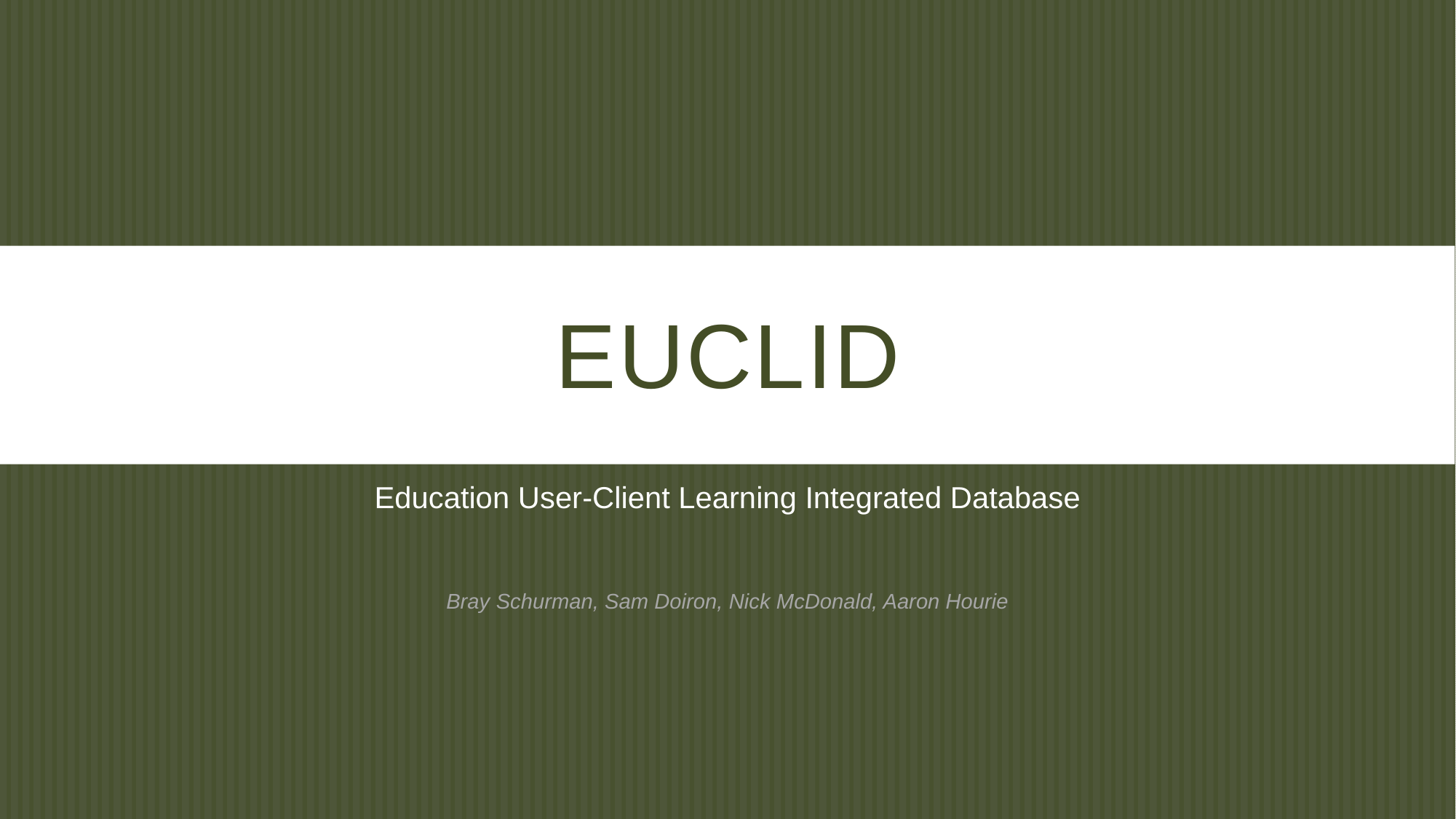

# Euclid
Education User-Client Learning Integrated Database

Bray Schurman, Sam Doiron, Nick McDonald, Aaron Hourie